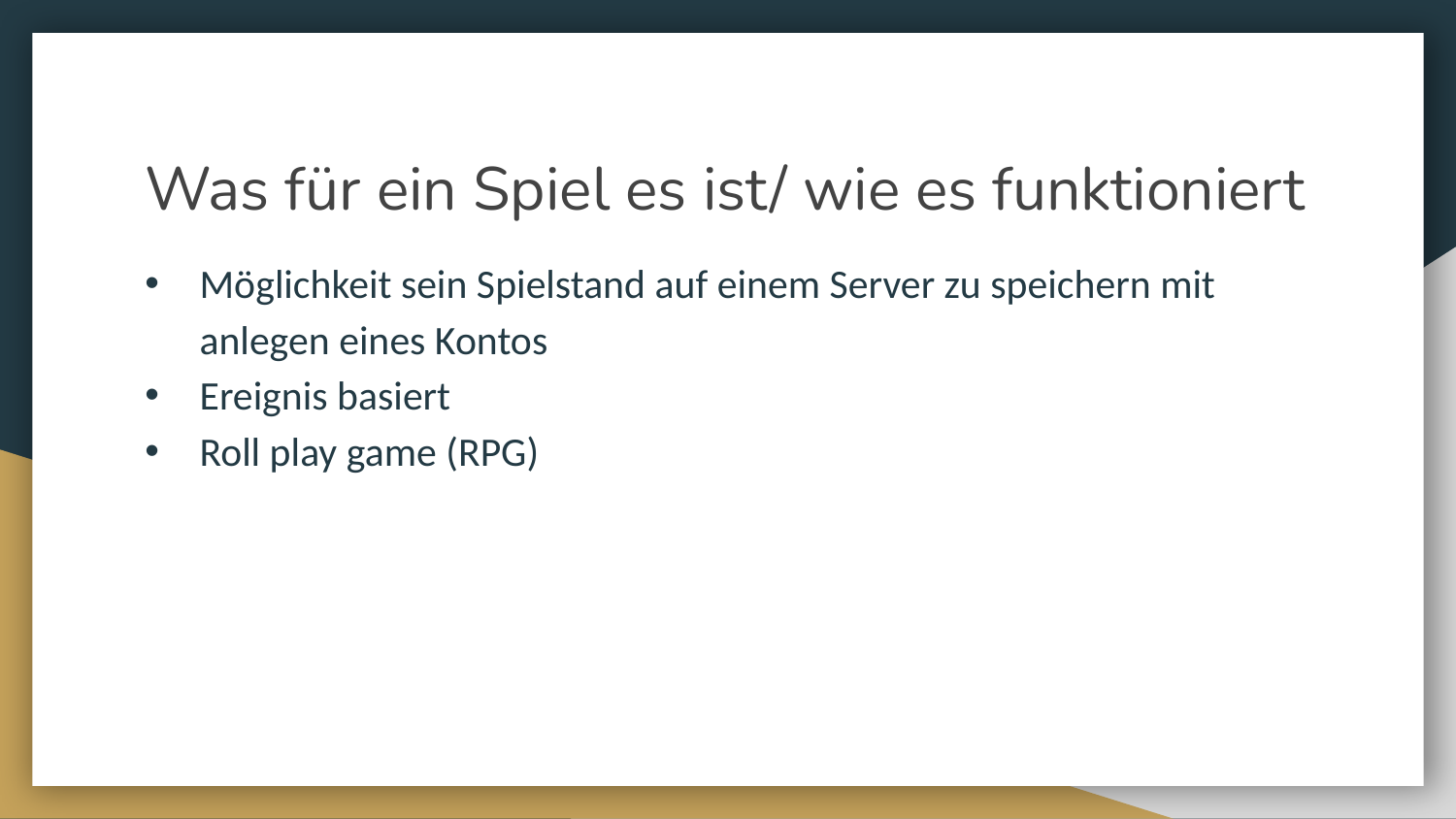

# Was für ein Spiel es ist/ wie es funktioniert
Möglichkeit sein Spielstand auf einem Server zu speichern mit anlegen eines Kontos
Ereignis basiert
Roll play game (RPG)